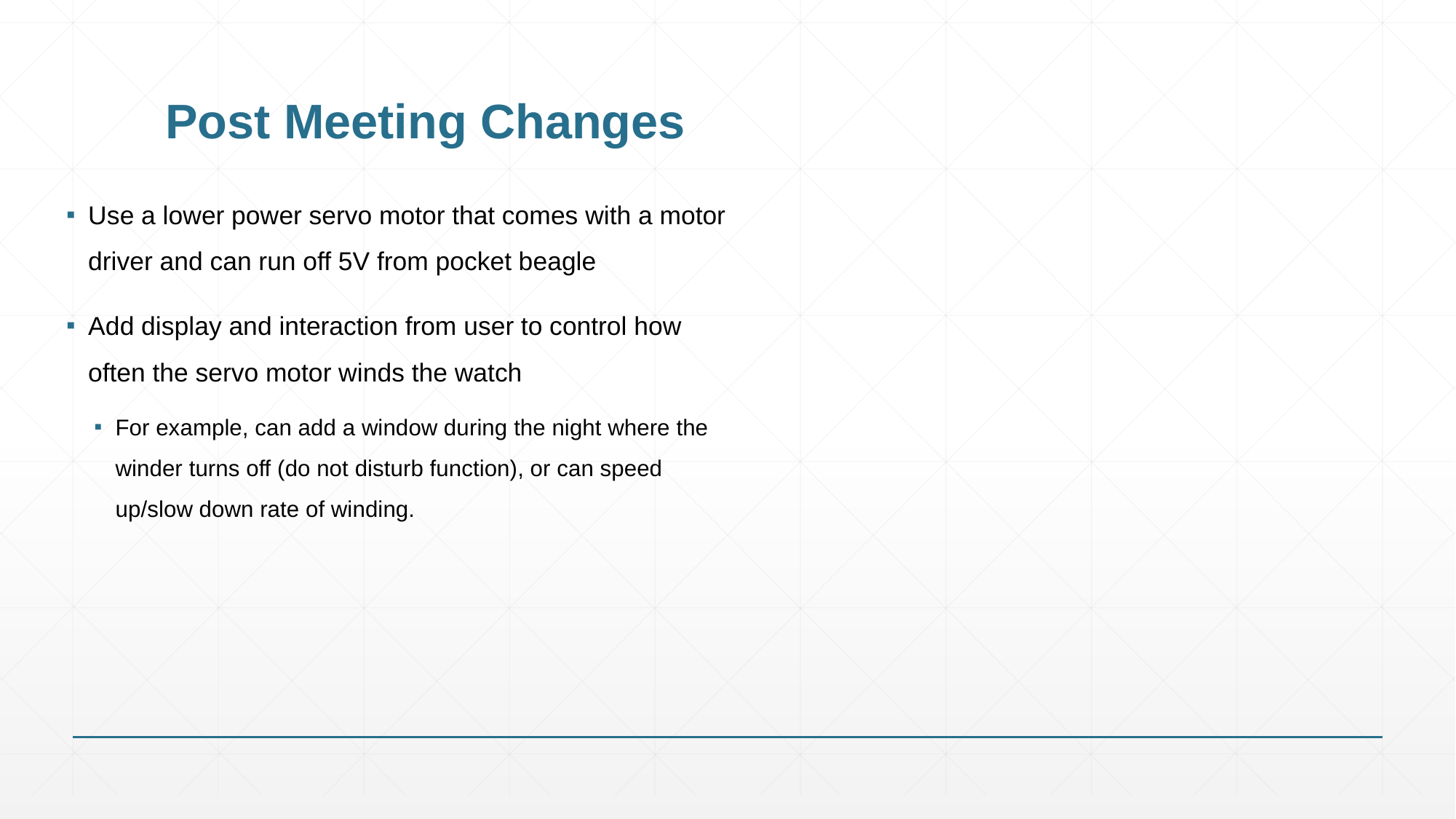

# Post Meeting Changes
Use a lower power servo motor that comes with a motor driver and can run off 5V from pocket beagle
Add display and interaction from user to control how often the servo motor winds the watch
For example, can add a window during the night where the winder turns off (do not disturb function), or can speed up/slow down rate of winding.